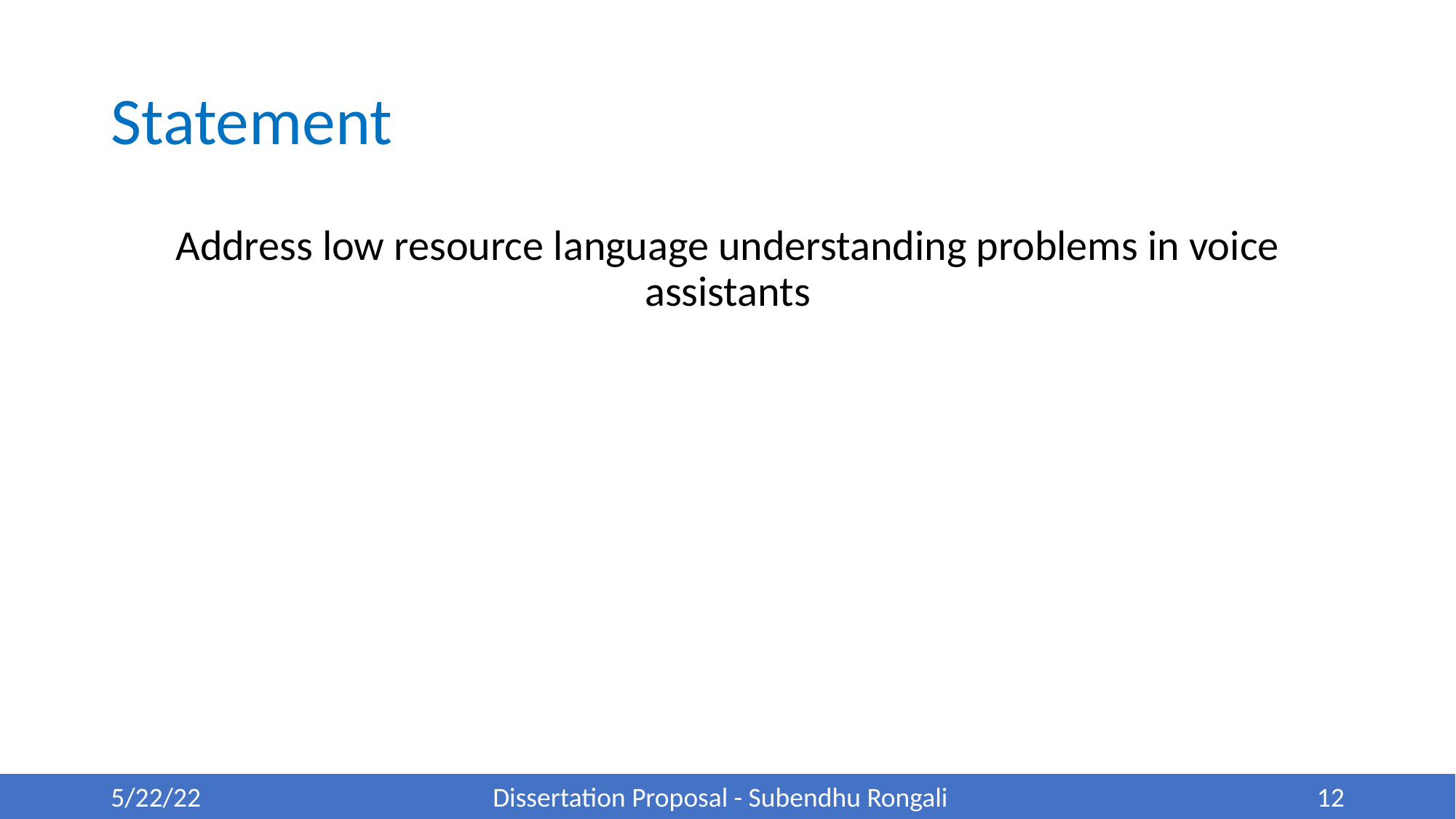

# Statement
Address low resource language understanding problems in voice assistants
5/22/22
Dissertation Proposal - Subendhu Rongali
12